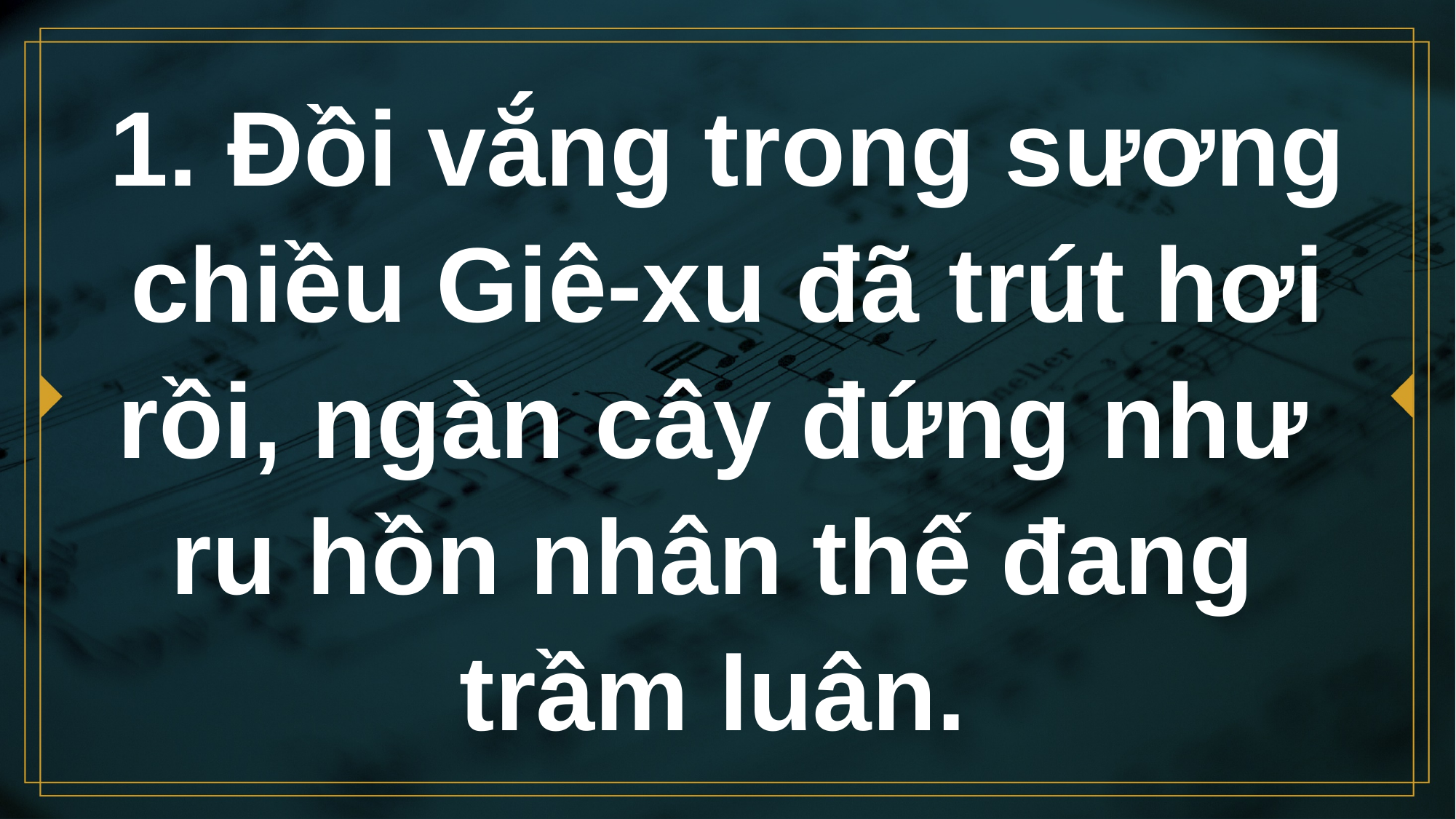

# 1. Đồi vắng trong sương chiều Giê-xu đã trút hơi rồi, ngàn cây đứng như ru hồn nhân thế đang trầm luân.